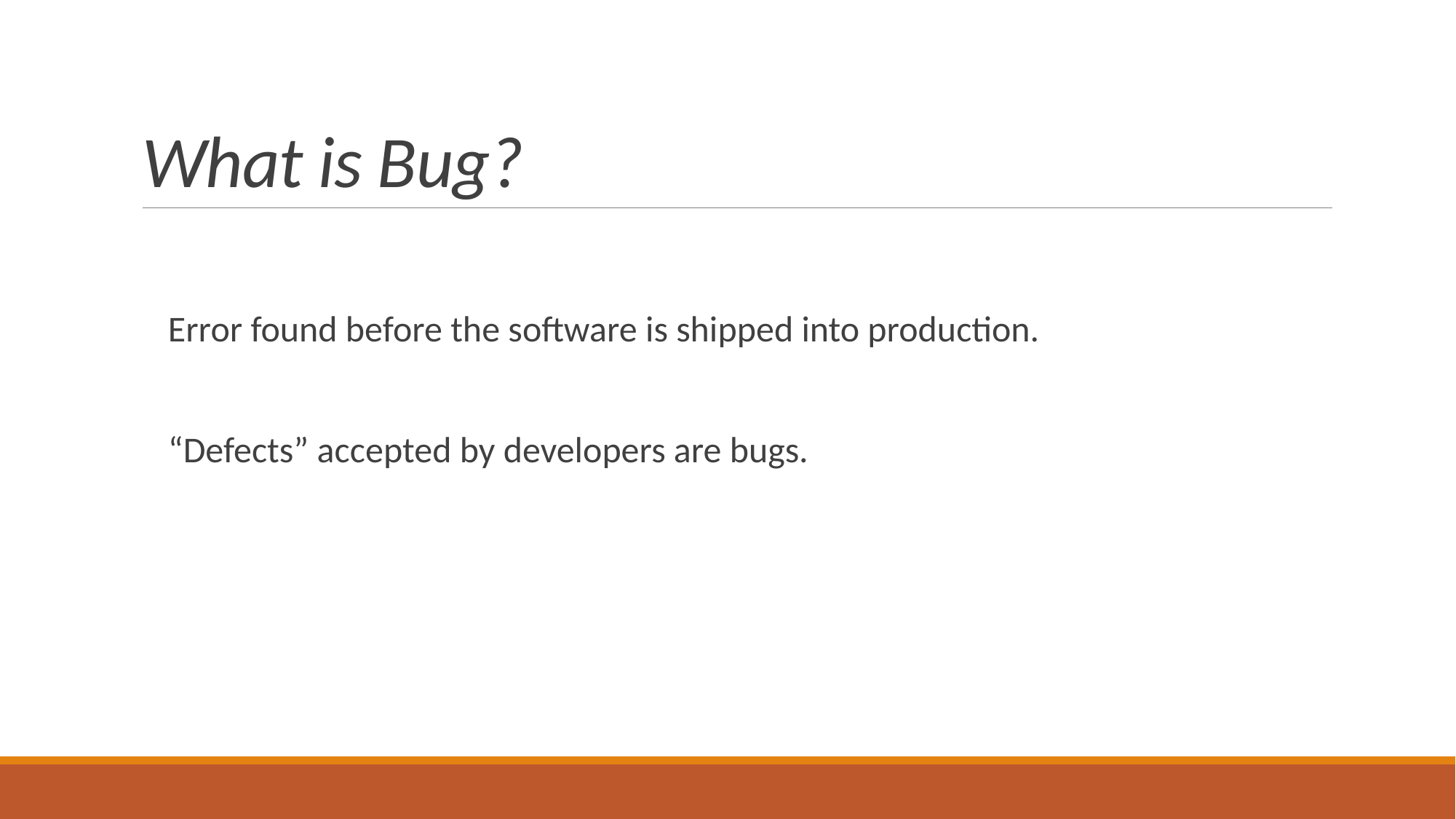

# What is Bug?

Error found before the software is shipped into production.

“Defects” accepted by developers are bugs.